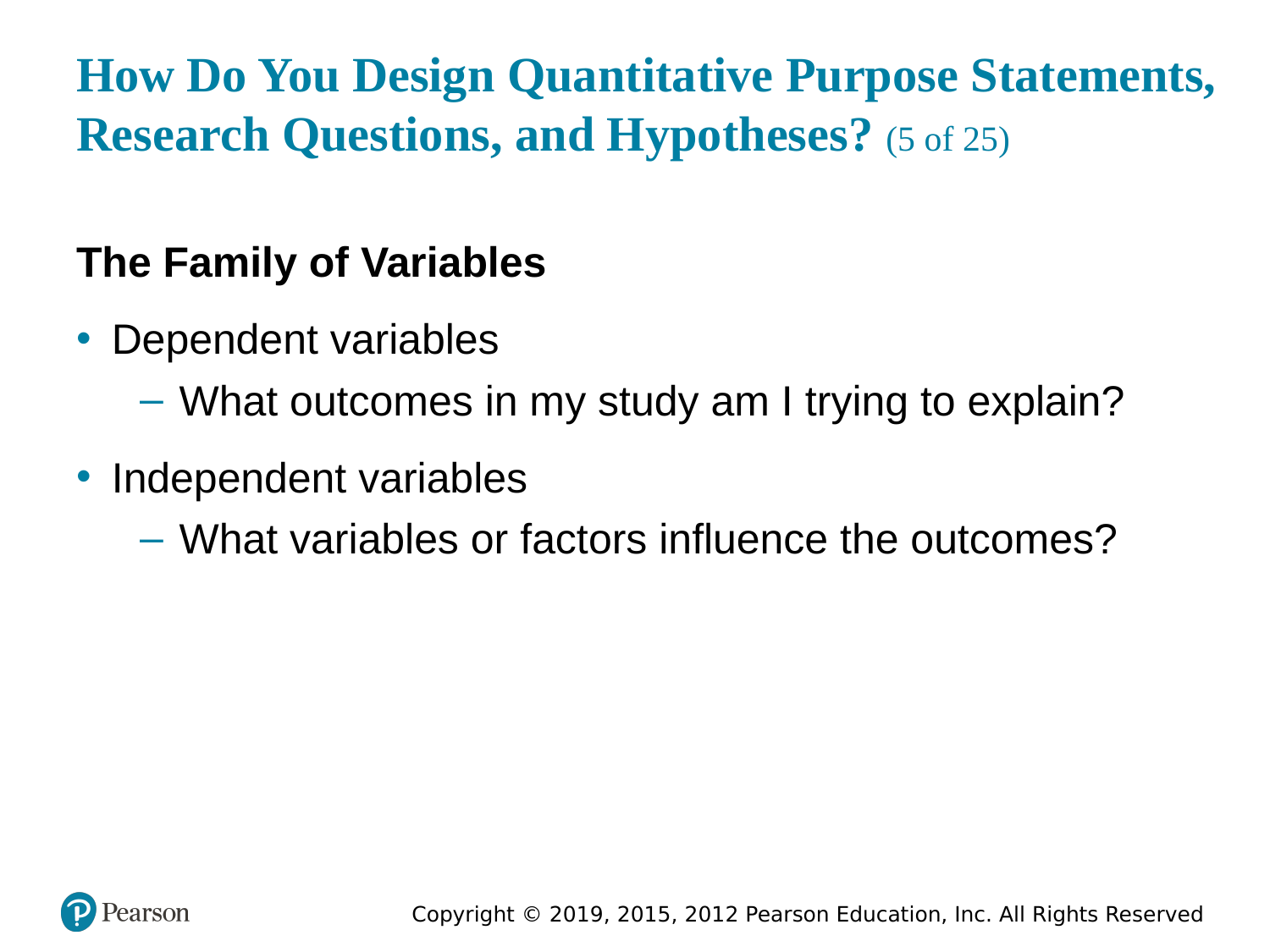

# How Do You Design Quantitative Purpose Statements, Research Questions, and Hypotheses? (5 of 25)
The Family of Variables
Dependent variables
What outcomes in my study am I trying to explain?
Independent variables
What variables or factors influence the outcomes?